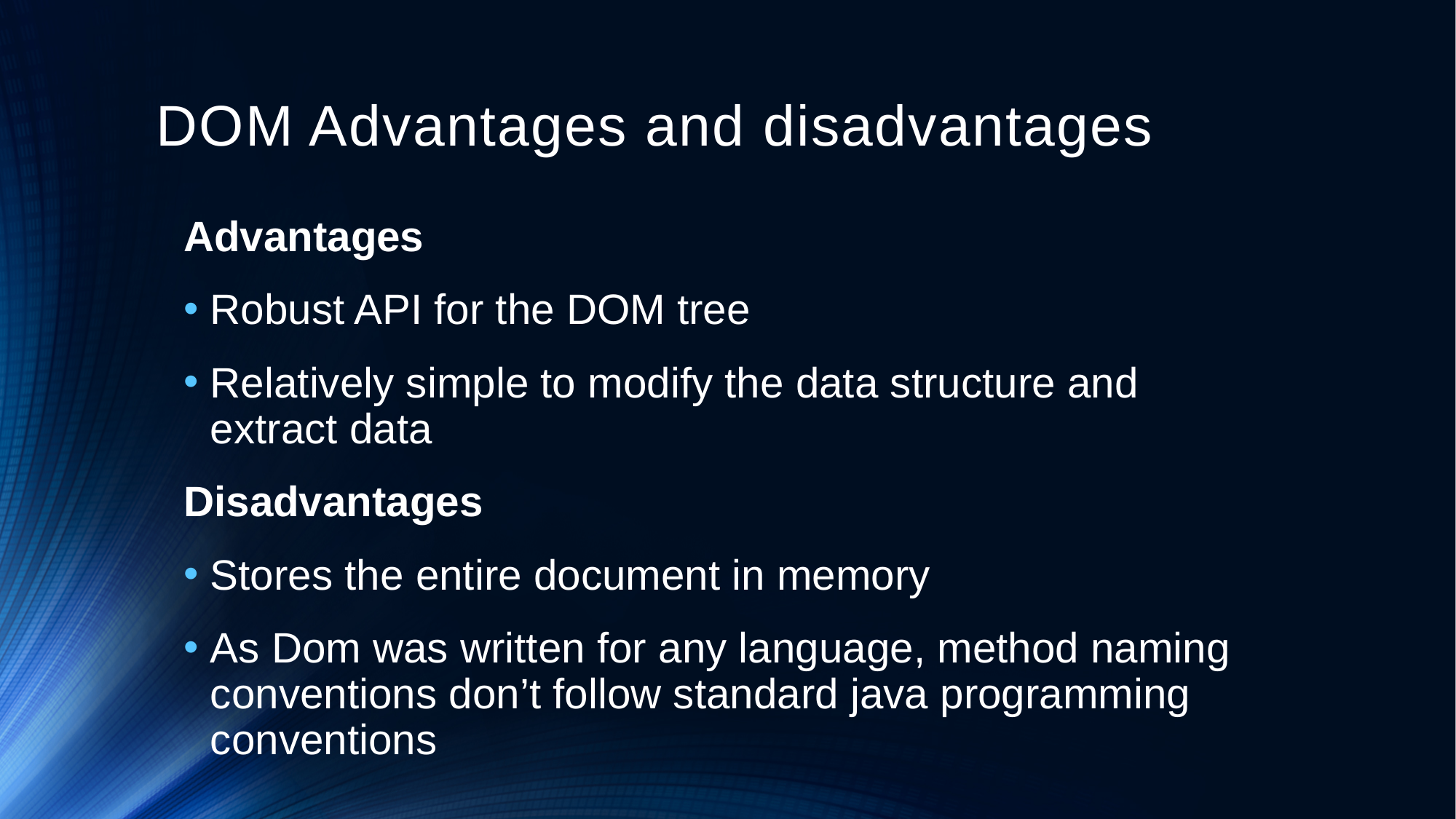

# DOM Advantages and disadvantages
Advantages
Robust API for the DOM tree
Relatively simple to modify the data structure and extract data
Disadvantages
Stores the entire document in memory
As Dom was written for any language, method naming conventions don’t follow standard java programming conventions